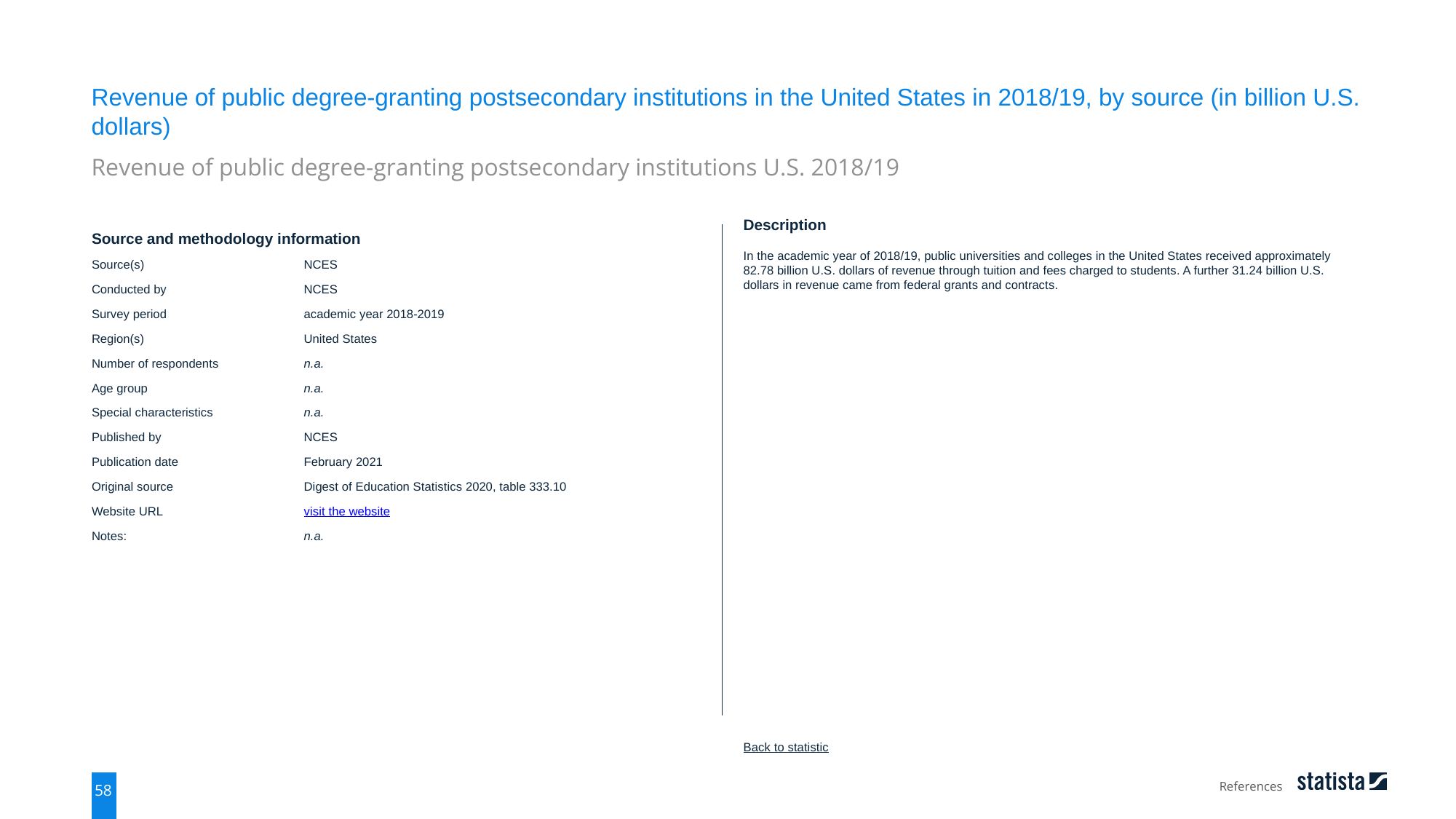

Revenue of public degree-granting postsecondary institutions in the United States in 2018/19, by source (in billion U.S. dollars)
Revenue of public degree-granting postsecondary institutions U.S. 2018/19
| Source and methodology information |  |
| --- | --- |
| Source(s) | NCES |
| Conducted by | NCES |
| Survey period | academic year 2018-2019 |
| Region(s) | United States |
| Number of respondents | n.a. |
| Age group | n.a. |
| Special characteristics | n.a. |
| Published by | NCES |
| Publication date | February 2021 |
| Original source | Digest of Education Statistics 2020, table 333.10 |
| Website URL | visit the website |
| Notes: | n.a. |

Description

In the academic year of 2018/19, public universities and colleges in the United States received approximately 82.78 billion U.S. dollars of revenue through tuition and fees charged to students. A further 31.24 billion U.S. dollars in revenue came from federal grants and contracts.
Back to statistic
References

58